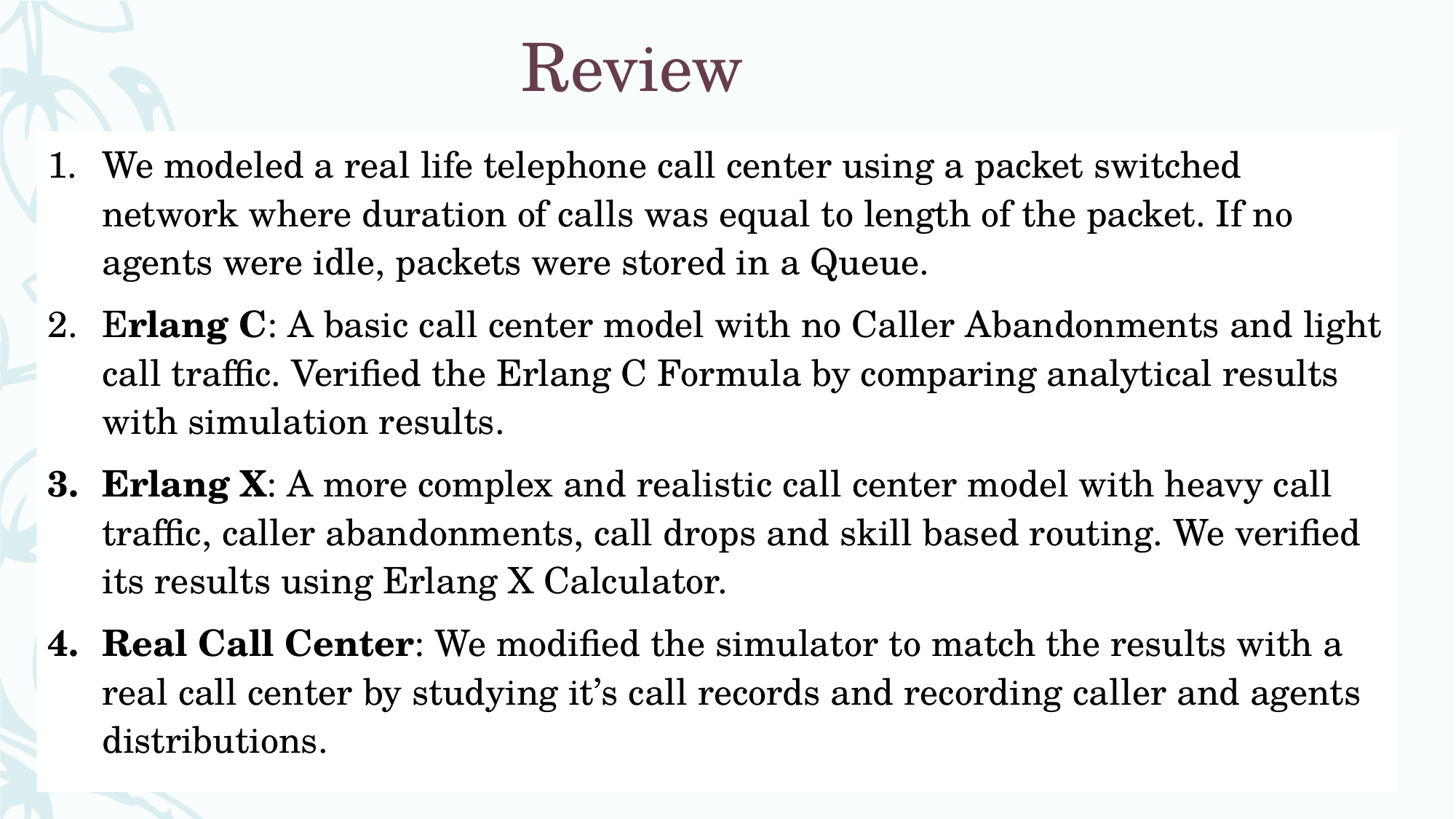

# Review
We modeled a real life telephone call center using a packet switched network where duration of calls was equal to length of the packet. If no agents were idle, packets were stored in a Queue.
Erlang C: A basic call center model with no Caller Abandonments and light call traffic. Verified the Erlang C Formula by comparing analytical results with simulation results.
Erlang X: A more complex and realistic call center model with heavy call traffic, caller abandonments, call drops and skill based routing. We verified its results using Erlang X Calculator.
Real Call Center: We modified the simulator to match the results with a real call center by studying it’s call records and recording caller and agents distributions.